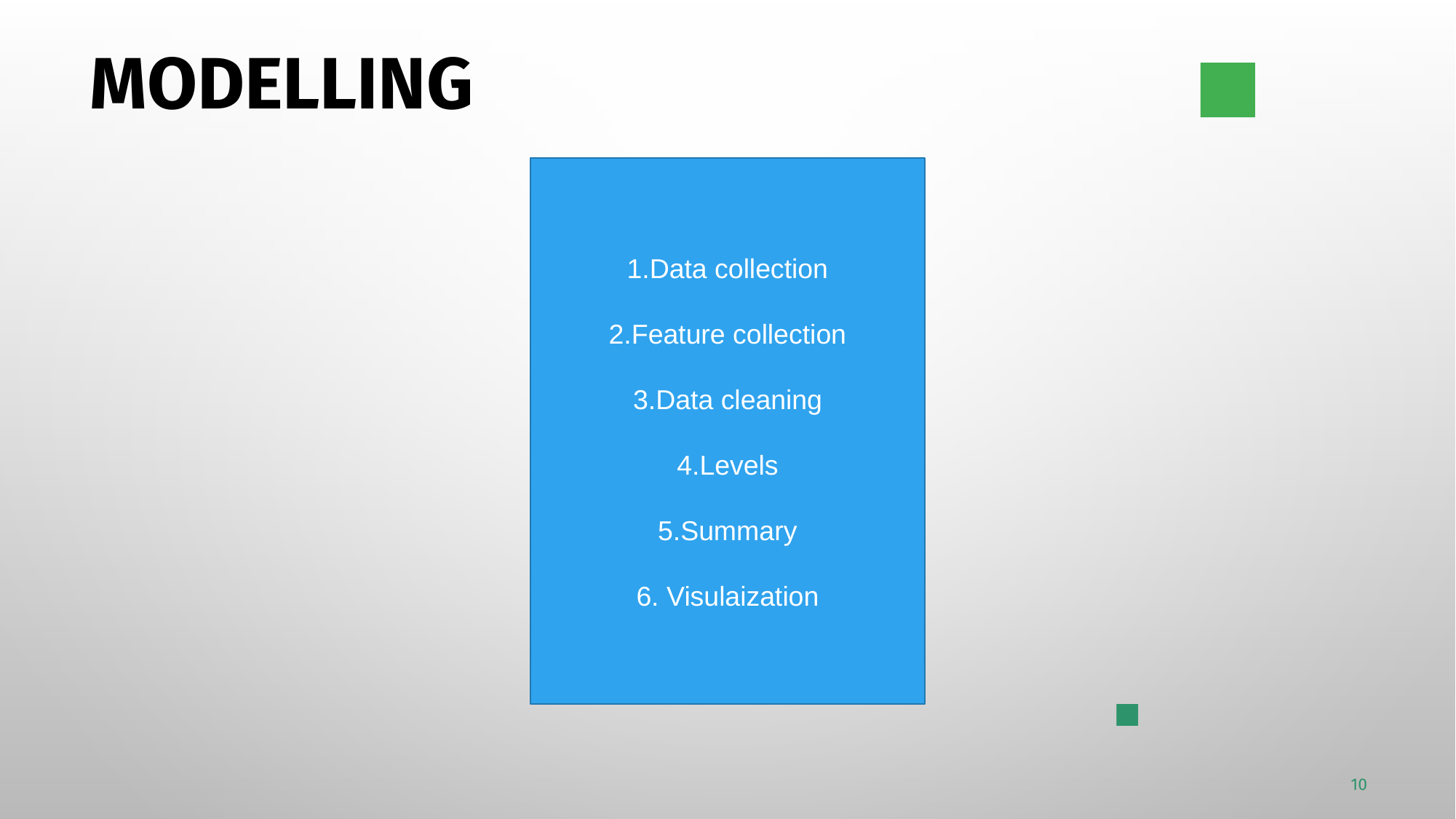

MODELLING

1.Data collection

2.Feature collection

3.Data cleaning

4.Levels

5.Summary

6. Visulaization

10